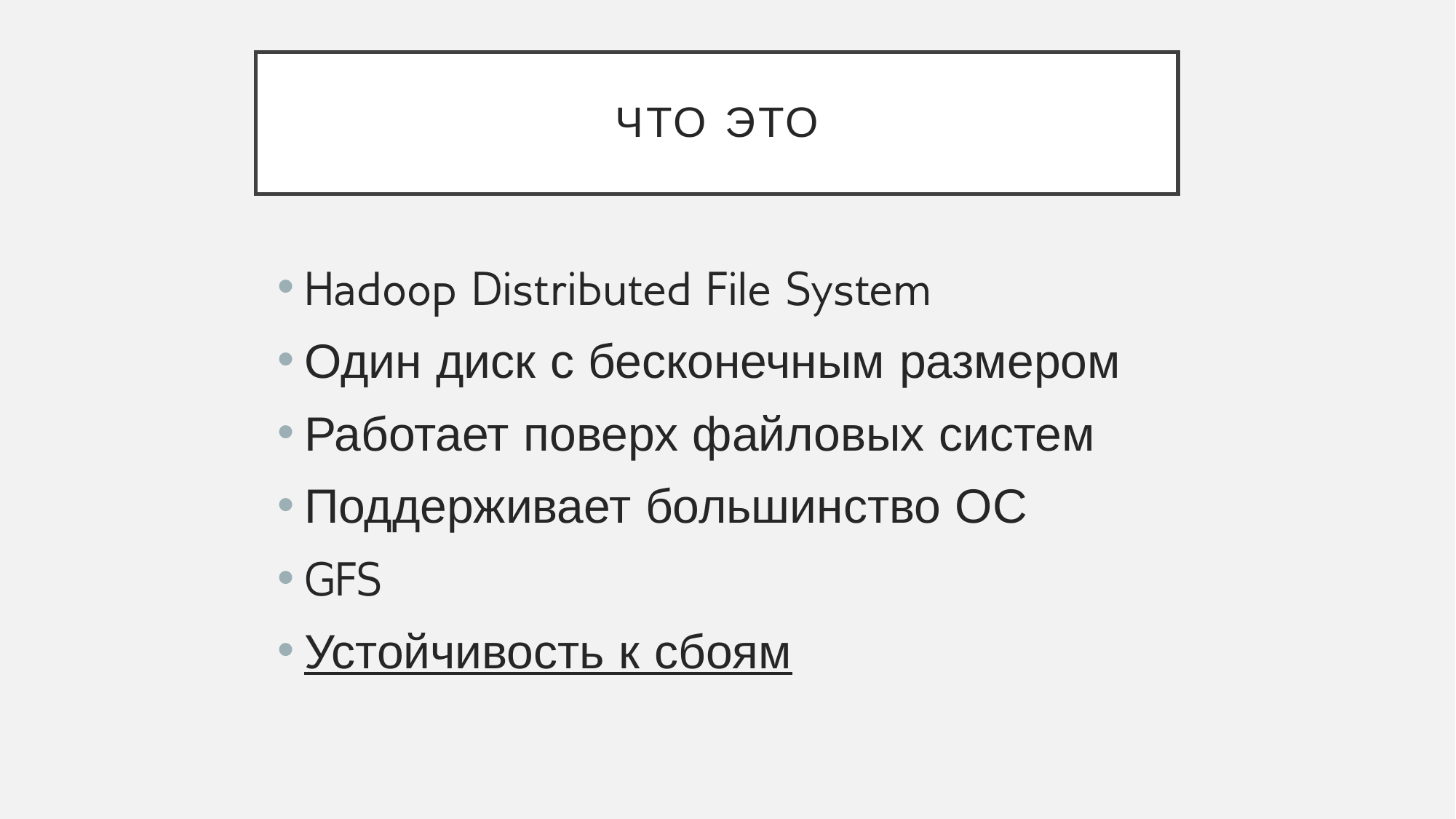

# Что это
Hadoop Distributed File System
Один диск с бесконечным размером
Работает поверх файловых систем
Поддерживает большинство ОС
GFS
Устойчивость к сбоям